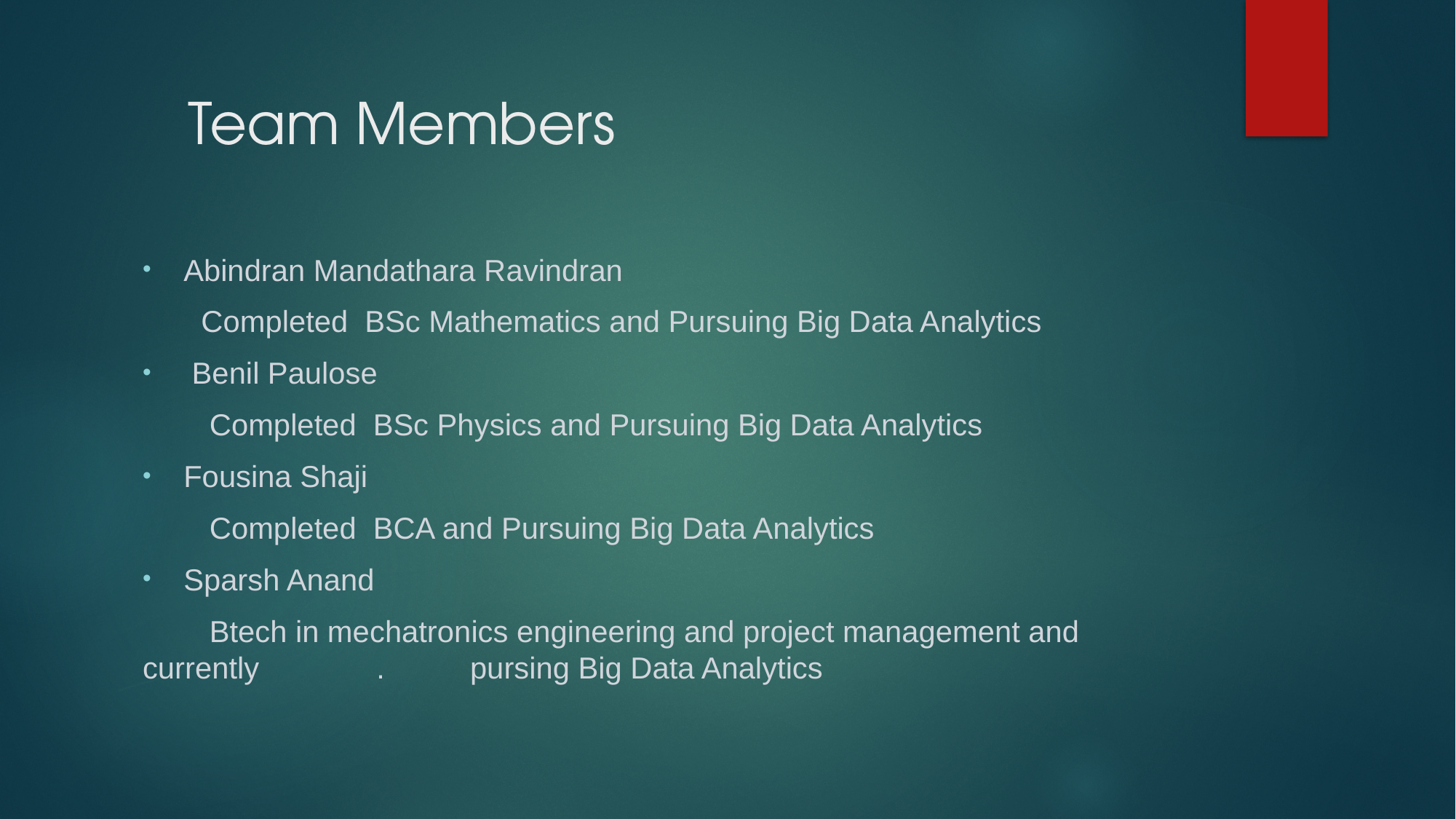

# Team Members
Abindran Mandathara Ravindran
       Completed  BSc Mathematics and Pursuing Big Data Analytics
 Benil Paulose
        Completed  BSc Physics and Pursuing Big Data Analytics
Fousina Shaji
        Completed  BCA and Pursuing Big Data Analytics
Sparsh Anand
        Btech in mechatronics engineering and project management and currently              .    	pursing Big Data Analytics